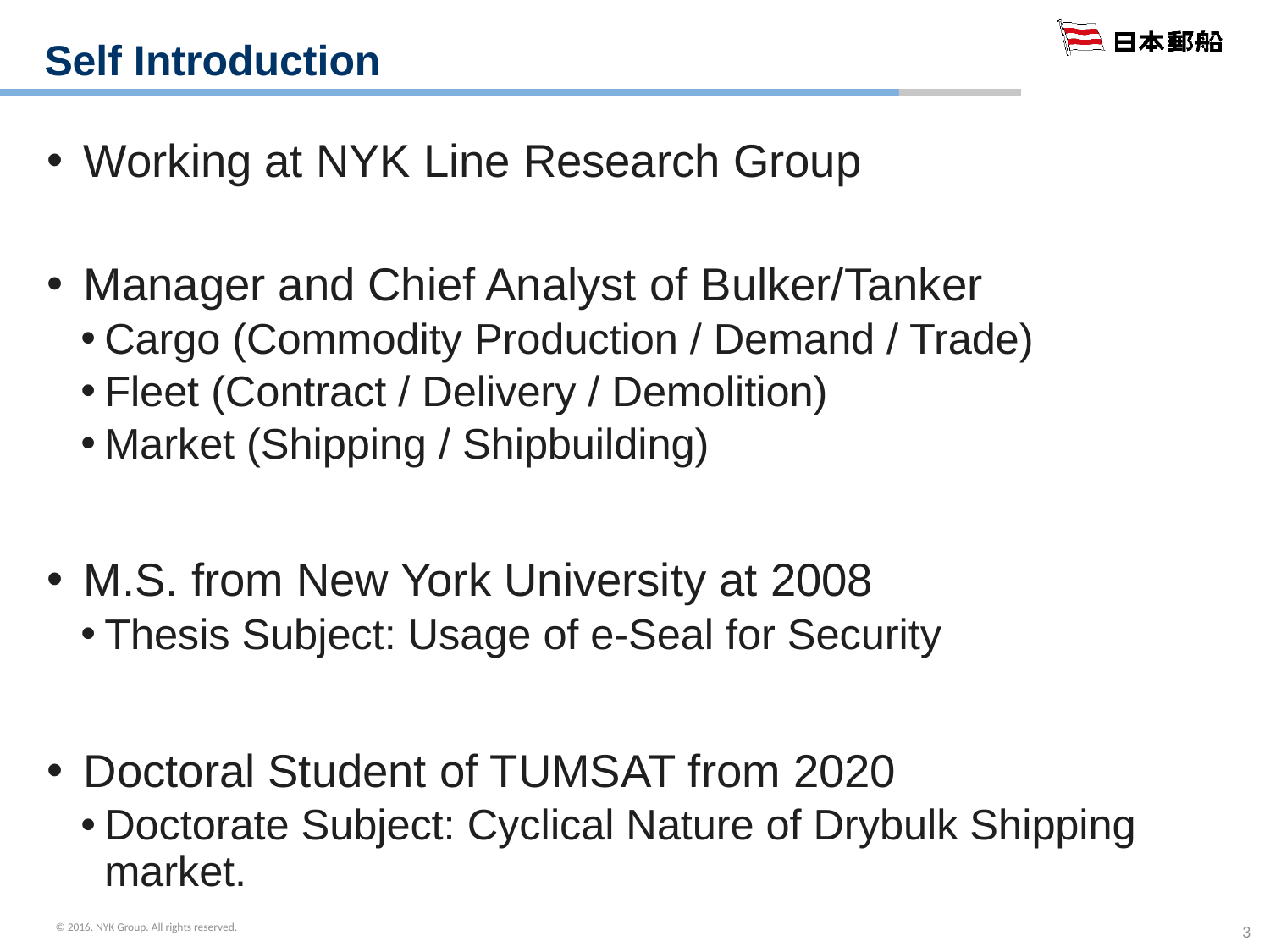

# Self Introduction
Working at NYK Line Research Group

Manager and Chief Analyst of Bulker/Tanker
Cargo (Commodity Production / Demand / Trade)
Fleet (Contract / Delivery / Demolition)
Market (Shipping / Shipbuilding)

M.S. from New York University at 2008
Thesis Subject: Usage of e-Seal for Security

Doctoral Student of TUMSAT from 2020
Doctorate Subject: Cyclical Nature of Drybulk Shipping market.

3